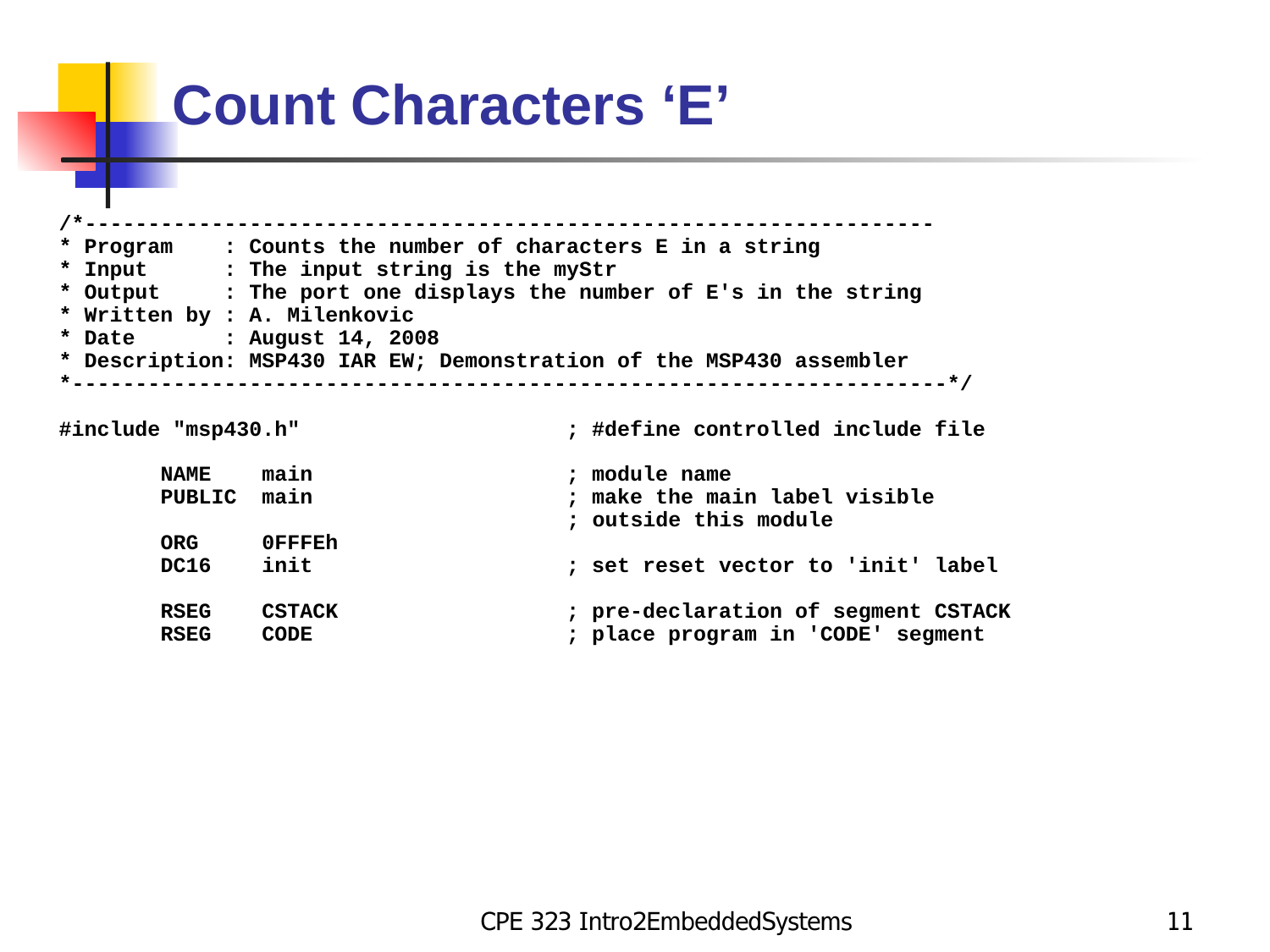

# Count Characters ‘E’
/*-------------------------------------------------------------------
* Program    : Counts the number of characters E in a string
* Input      : The input string is the myStr
* Output     : The port one displays the number of E's in the string
* Written by : A. Milenkovic
* Date       : August 14, 2008
* Description: MSP430 IAR EW; Demonstration of the MSP430 assembler
*---------------------------------------------------------------------*/

#include "msp430.h"                     ; #define controlled include file

        NAME    main                    ; module name
        PUBLIC  main                    ; make the main label visible
                                        ; outside this module
        ORG     0FFFEh
        DC16    init                    ; set reset vector to 'init' label

        RSEG    CSTACK                  ; pre-declaration of segment CSTACK
        RSEG    CODE                    ; place program in 'CODE' segment
CPE 323 Intro2EmbeddedSystems
11